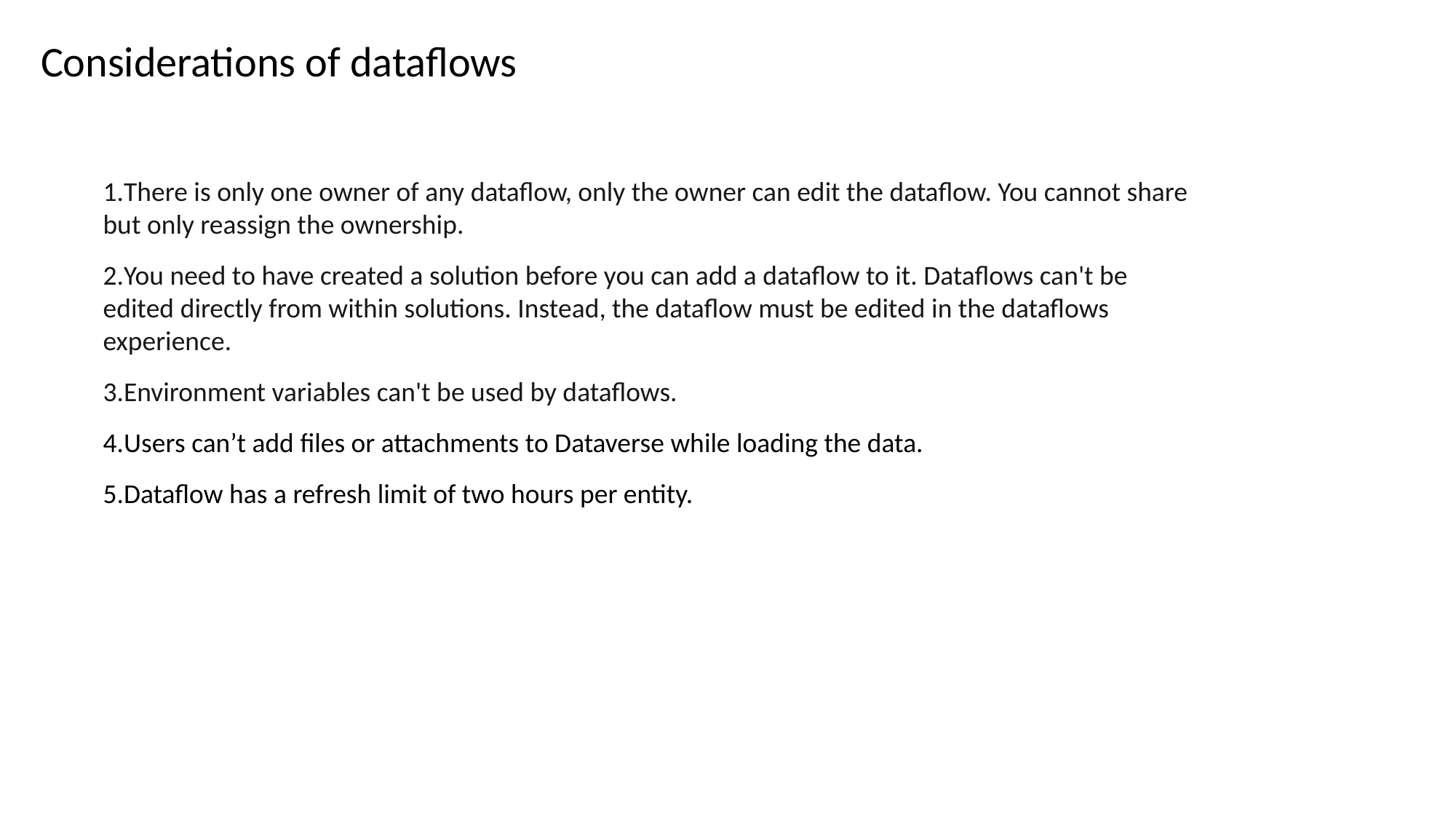

Considerations of dataflows
There is only one owner of any dataflow, only the owner can edit the dataflow. You cannot share but only reassign the ownership.
You need to have created a solution before you can add a dataflow to it. Dataflows can't be edited directly from within solutions. Instead, the dataflow must be edited in the dataflows experience.
Environment variables can't be used by dataflows.
Users can’t add files or attachments to Dataverse while loading the data.
Dataflow has a refresh limit of two hours per entity.